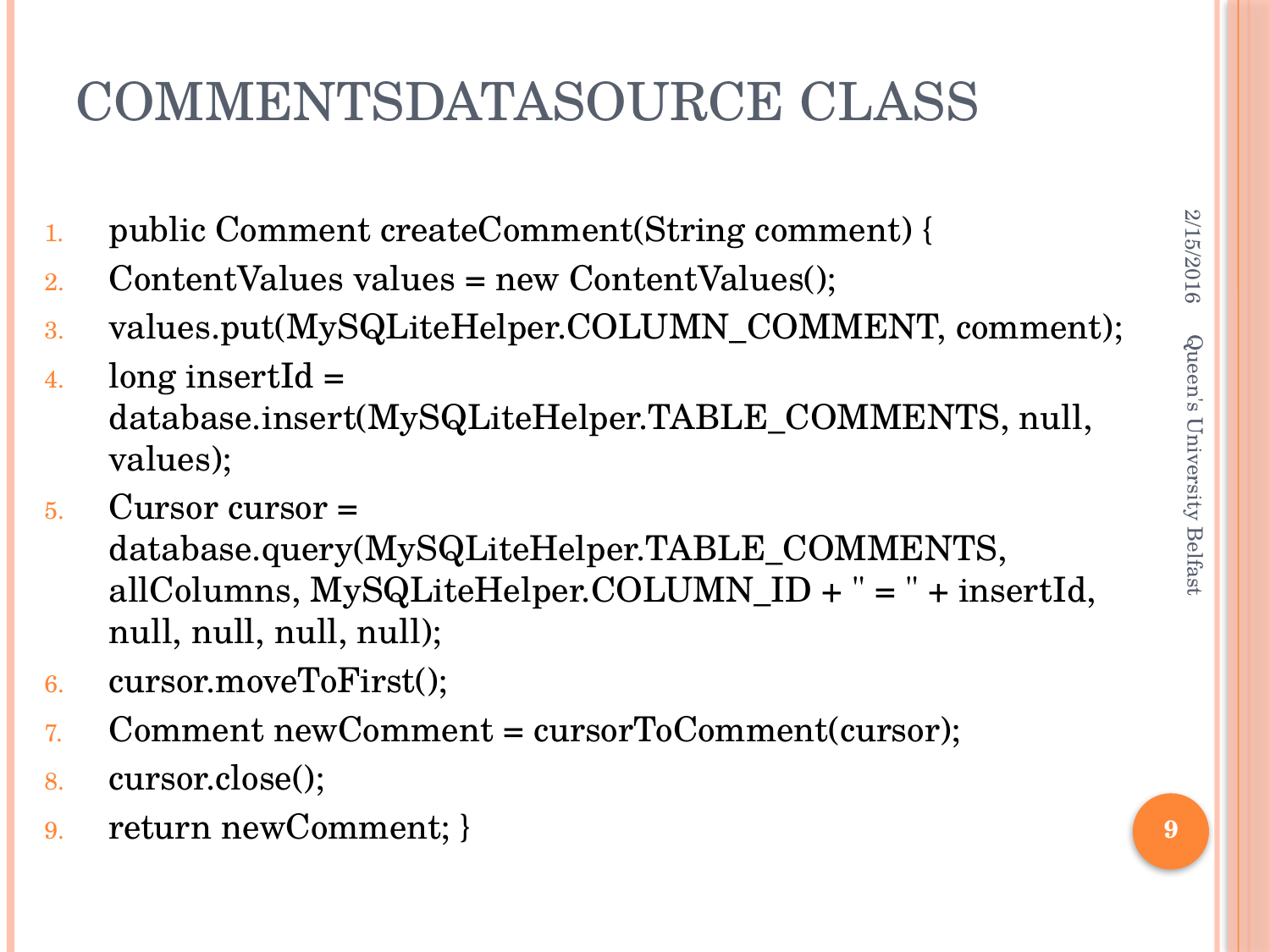

# Commentsdatasource class
2/15/2016
public Comment createComment(String comment) {
ContentValues values = new ContentValues();
values.put(MySQLiteHelper.COLUMN_COMMENT, comment);
long insertId = database.insert(MySQLiteHelper.TABLE_COMMENTS, null, values);
Cursor cursor = database.query(MySQLiteHelper.TABLE_COMMENTS, allColumns, MySQLiteHelper.COLUMN_ID + " = " + insertId, null, null, null, null);
cursor.moveToFirst();
Comment newComment = cursorToComment(cursor);
cursor.close();
return newComment; }
Queen's University Belfast
9